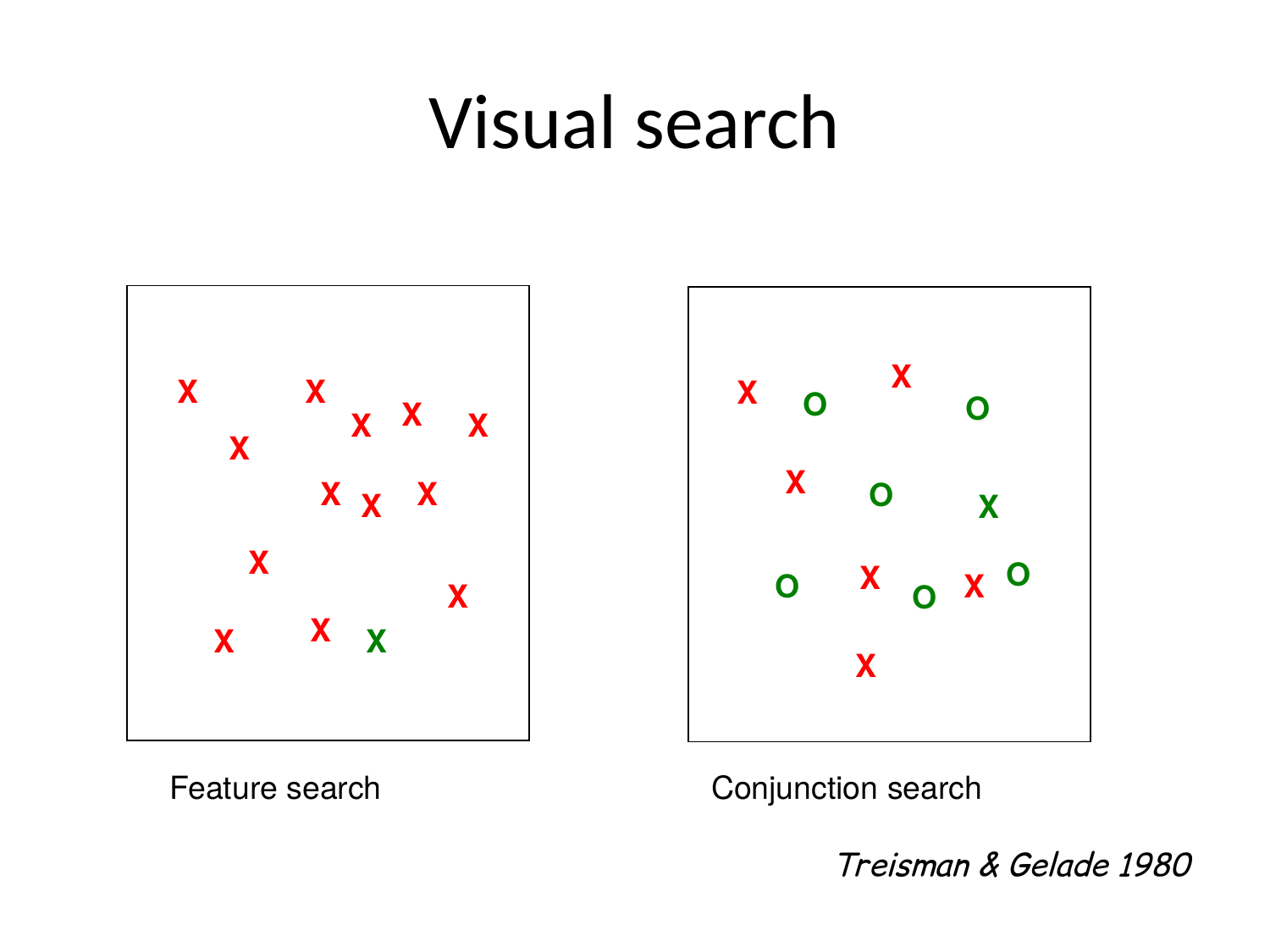

# Visual search

X
X
X
X
O
O
X
X
X
X
X
X
X
O
X
X
X
O
X
O
X
X
O
X
X
X
X
       Feature search
      Conjunction search
Treisman & Gelade 1980